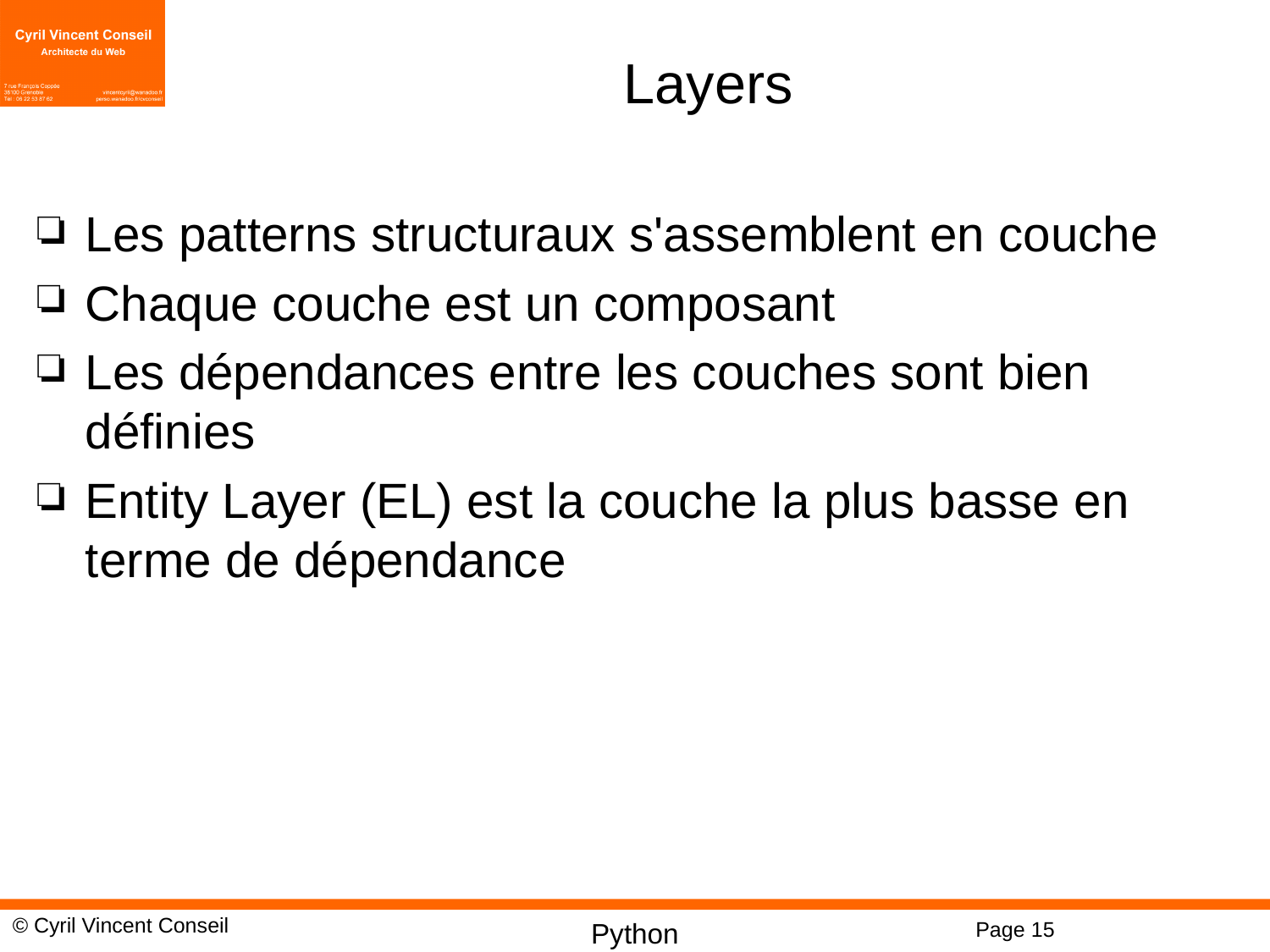

# Layers
Les patterns structuraux s'assemblent en couche
Chaque couche est un composant
Les dépendances entre les couches sont bien définies
Entity Layer (EL) est la couche la plus basse en terme de dépendance